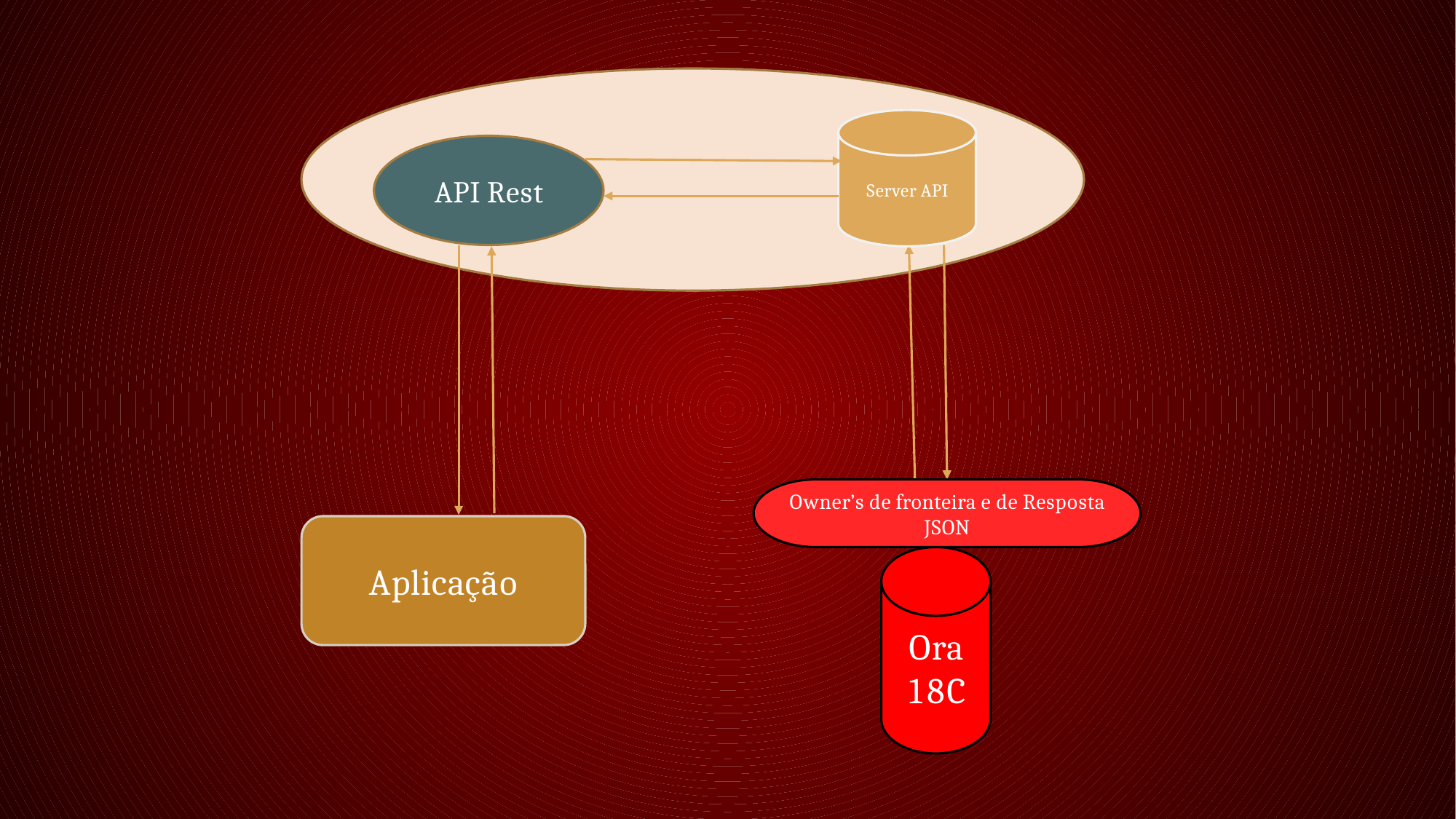

Server API
API Rest
Owner’s de fronteira e de Resposta JSON
Aplicação
Ora 18C